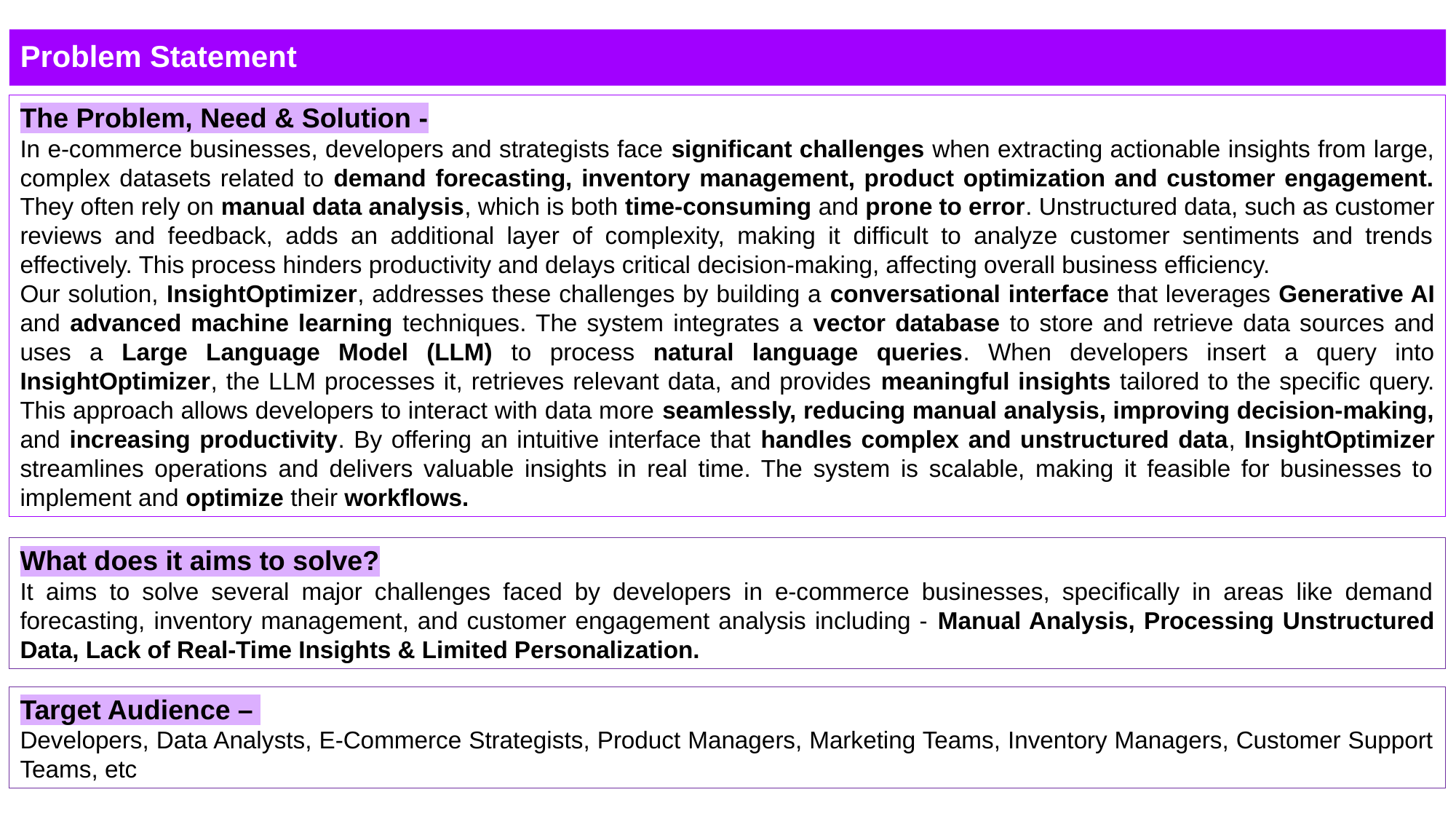

Problem Statement
The Problem, Need & Solution -
In e-commerce businesses, developers and strategists face significant challenges when extracting actionable insights from large, complex datasets related to demand forecasting, inventory management, product optimization and customer engagement. They often rely on manual data analysis, which is both time-consuming and prone to error. Unstructured data, such as customer reviews and feedback, adds an additional layer of complexity, making it difficult to analyze customer sentiments and trends effectively. This process hinders productivity and delays critical decision-making, affecting overall business efficiency.
Our solution, InsightOptimizer, addresses these challenges by building a conversational interface that leverages Generative AI and advanced machine learning techniques. The system integrates a vector database to store and retrieve data sources and uses a Large Language Model (LLM) to process natural language queries. When developers insert a query into InsightOptimizer, the LLM processes it, retrieves relevant data, and provides meaningful insights tailored to the specific query. This approach allows developers to interact with data more seamlessly, reducing manual analysis, improving decision-making, and increasing productivity. By offering an intuitive interface that handles complex and unstructured data, InsightOptimizer streamlines operations and delivers valuable insights in real time. The system is scalable, making it feasible for businesses to implement and optimize their workflows.
What does it aims to solve?
It aims to solve several major challenges faced by developers in e-commerce businesses, specifically in areas like demand forecasting, inventory management, and customer engagement analysis including - Manual Analysis, Processing Unstructured Data, Lack of Real-Time Insights & Limited Personalization.
Target Audience –
Developers, Data Analysts, E-Commerce Strategists, Product Managers, Marketing Teams, Inventory Managers, Customer Support Teams, etc